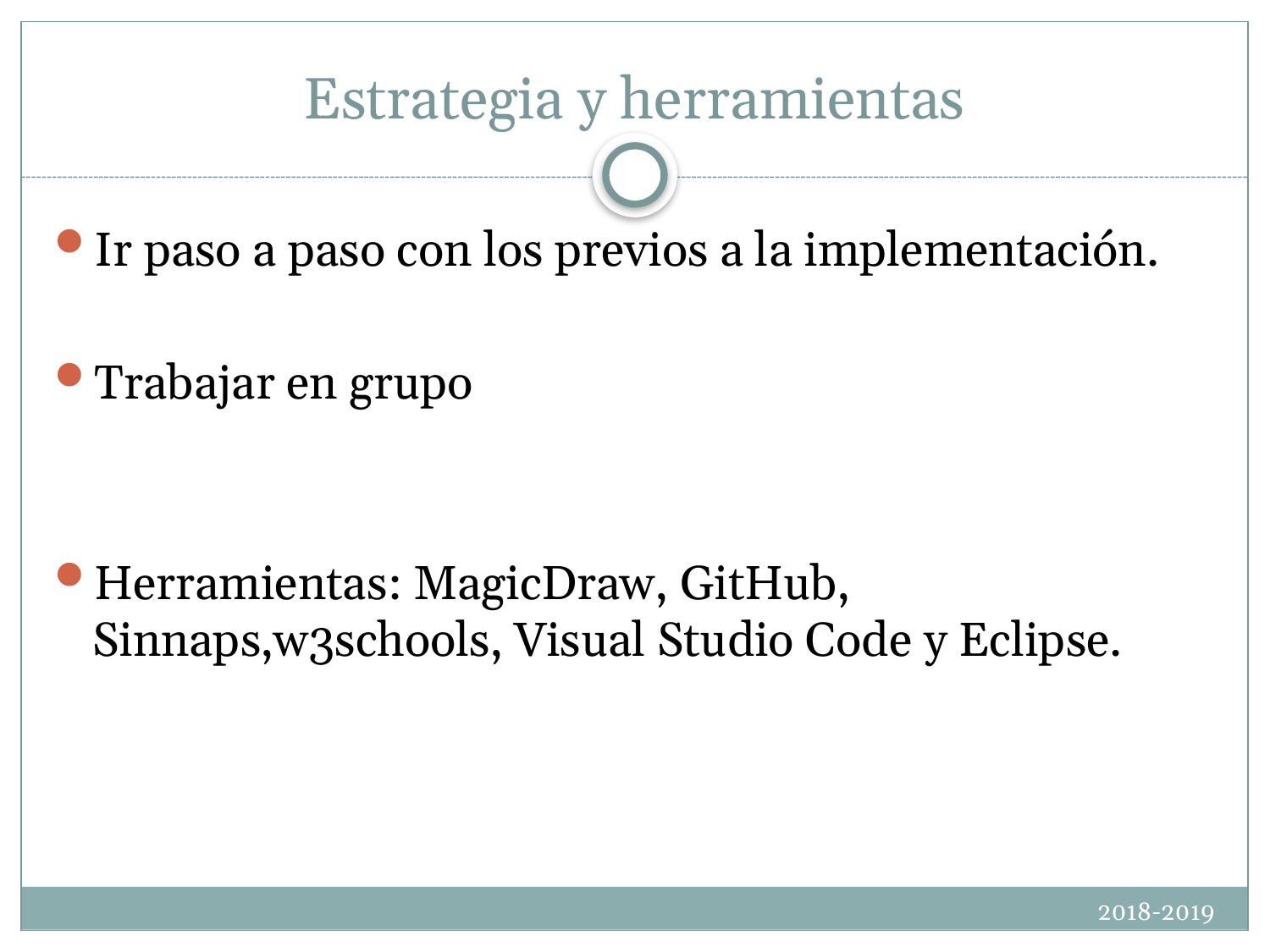

# Estrategia y herramientas
Ir paso a paso con los previos a la implementación.

Trabajar en grupo

Herramientas: MagicDraw, GitHub, Sinnaps,w3schools, Visual Studio Code y Eclipse.
2018-2019